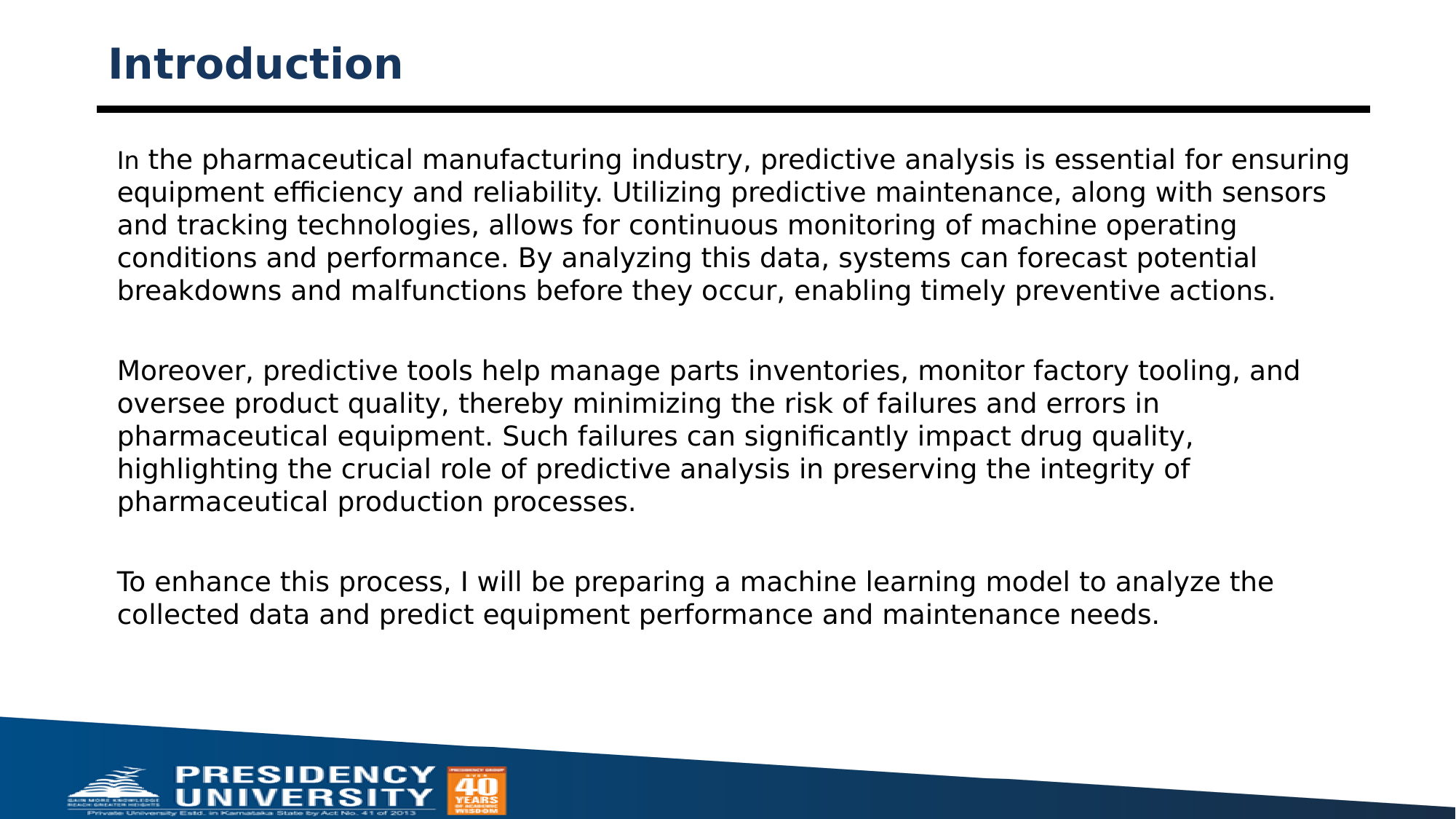

# Introduction
In the pharmaceutical manufacturing industry, predictive analysis is essential for ensuring equipment efficiency and reliability. Utilizing predictive maintenance, along with sensors and tracking technologies, allows for continuous monitoring of machine operating conditions and performance. By analyzing this data, systems can forecast potential breakdowns and malfunctions before they occur, enabling timely preventive actions.

Moreover, predictive tools help manage parts inventories, monitor factory tooling, and oversee product quality, thereby minimizing the risk of failures and errors in pharmaceutical equipment. Such failures can significantly impact drug quality, highlighting the crucial role of predictive analysis in preserving the integrity of pharmaceutical production processes.

To enhance this process, I will be preparing a machine learning model to analyze the collected data and predict equipment performance and maintenance needs.